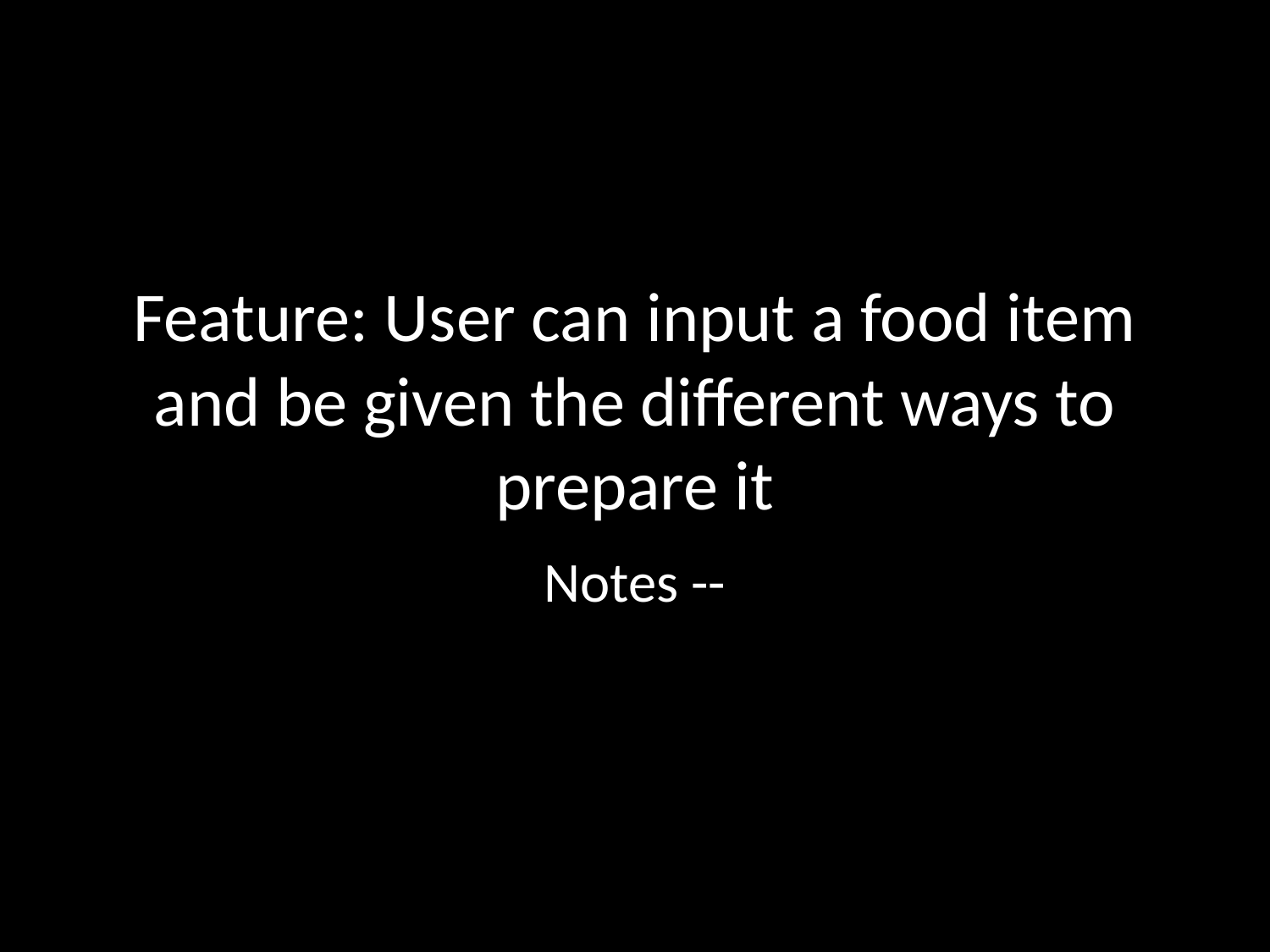

Feature: User can input a food item and be given the different ways to prepare it
Notes --